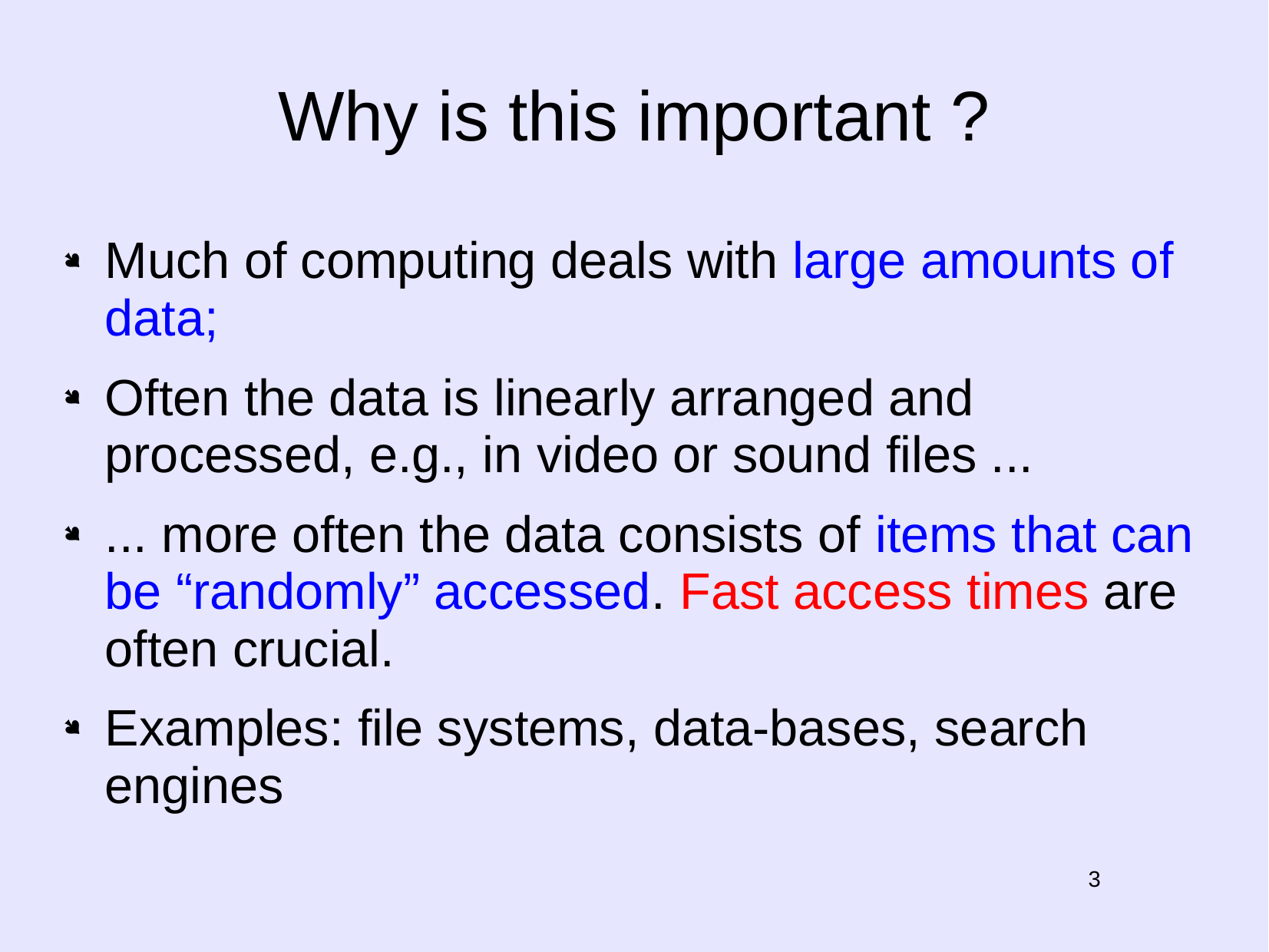

# Why is this important ?
Much of computing deals with large amounts of data;
Often the data is linearly arranged and processed, e.g., in video or sound files ...
... more often the data consists of items that can be “randomly” accessed. Fast access times are often crucial.
Examples: file systems, data-bases, search engines
3